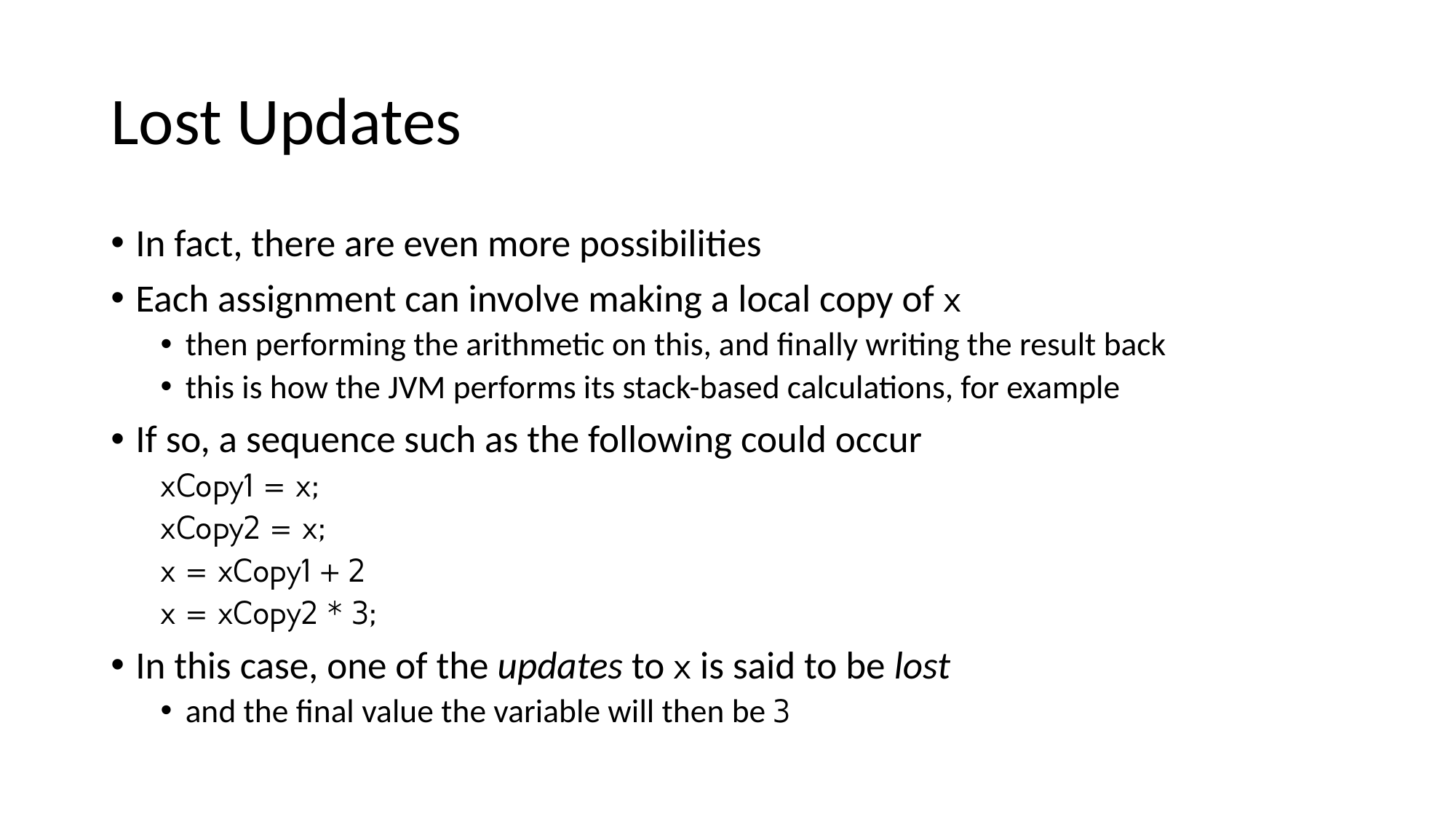

# Lost Updates
In fact, there are even more possibilities
Each assignment can involve making a local copy of x
then performing the arithmetic on this, and finally writing the result back
this is how the JVM performs its stack-based calculations, for example
If so, a sequence such as the following could occur
xCopy1 = x;
xCopy2 = x;
x = xCopy1 + 2
x = xCopy2 * 3;
In this case, one of the updates to x is said to be lost
and the final value the variable will then be 3